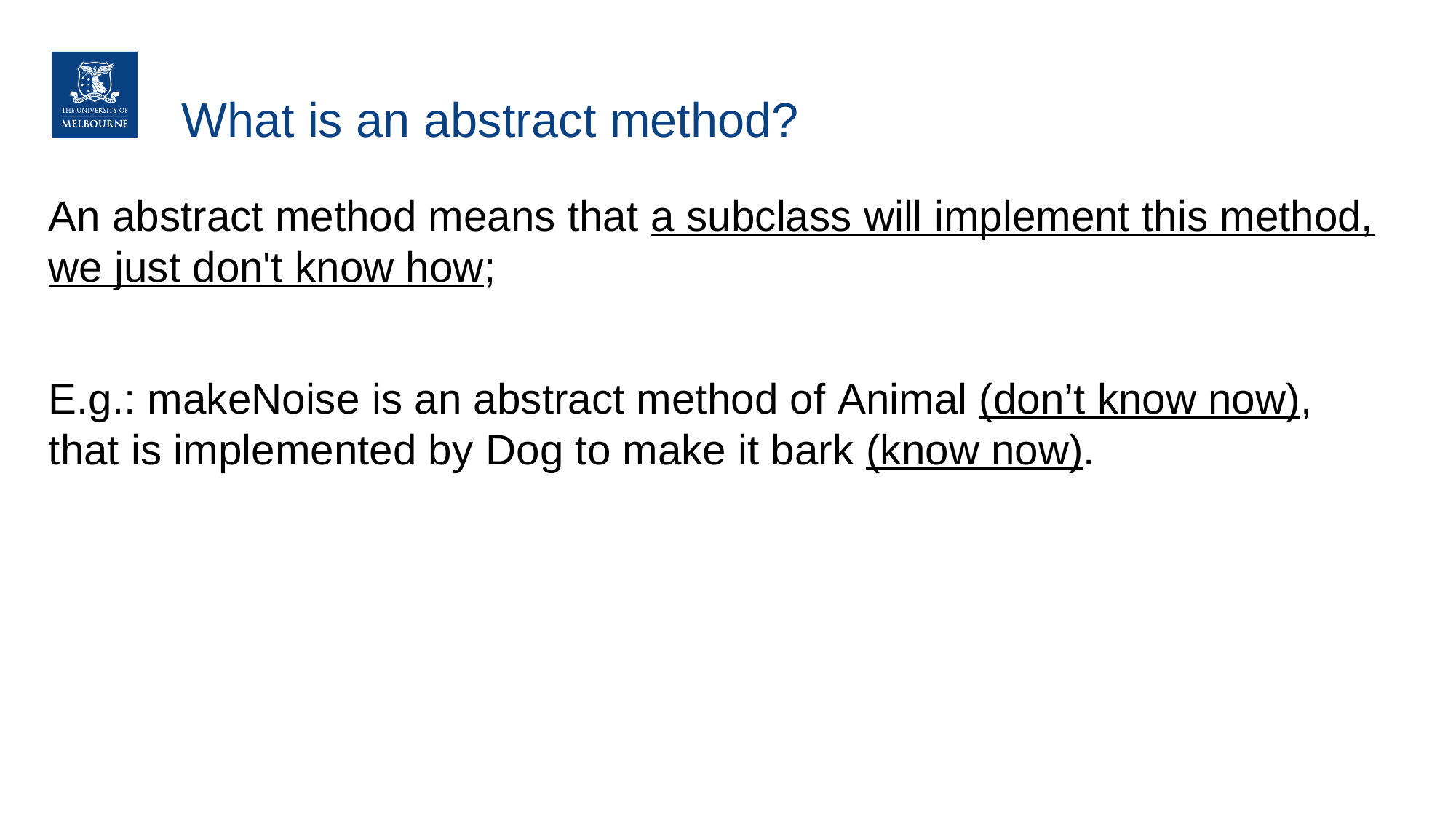

# What is an abstract method?
An abstract method means that a subclass will implement this method, we just don't know how;

E.g.: makeNoise is an abstract method of Animal (don’t know now), that is implemented by Dog to make it bark (know now).